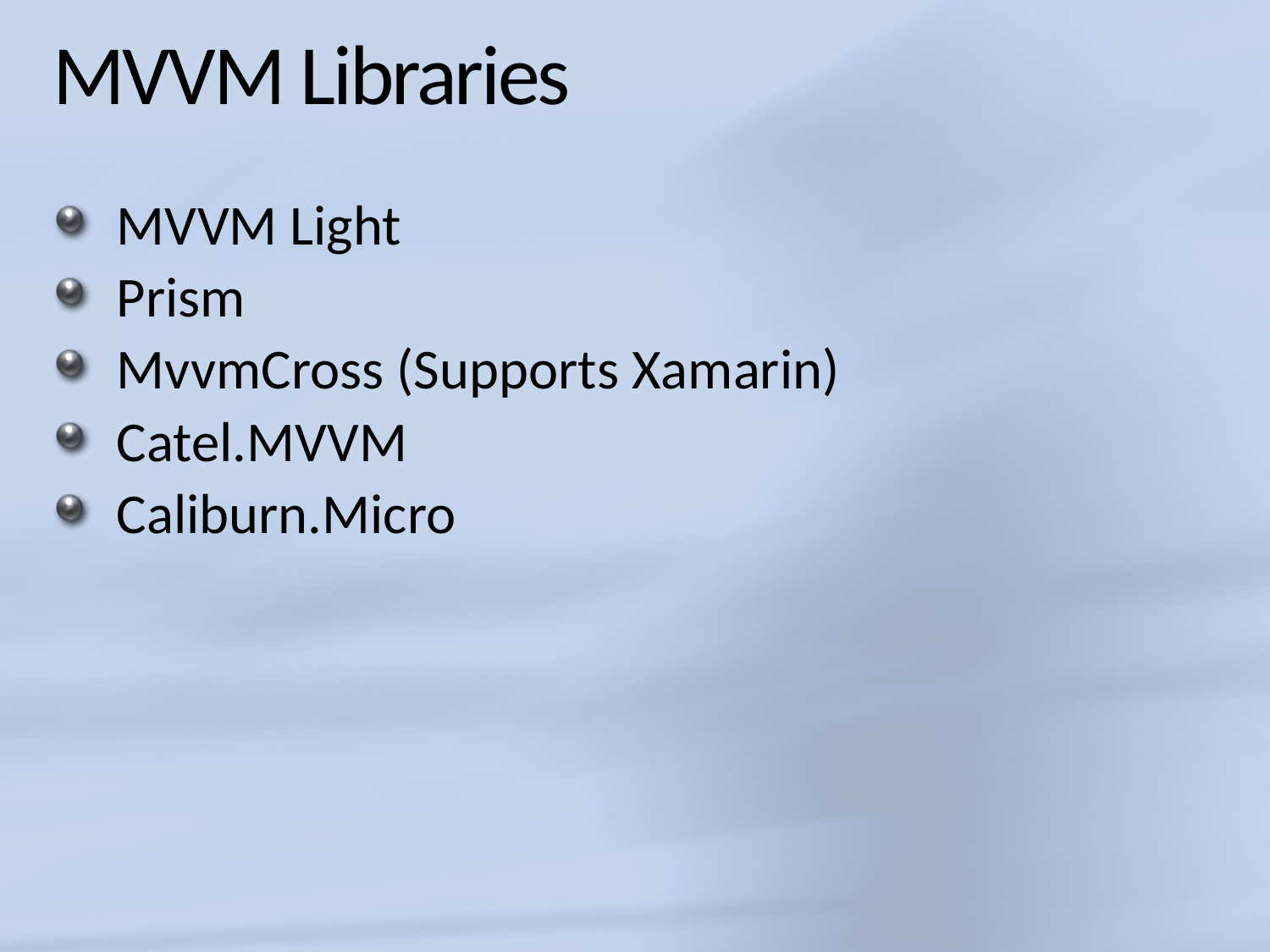

# MVVM Libraries
MVVM Light
Prism
MvvmCross (Supports Xamarin)
Catel.MVVM
Caliburn.Micro